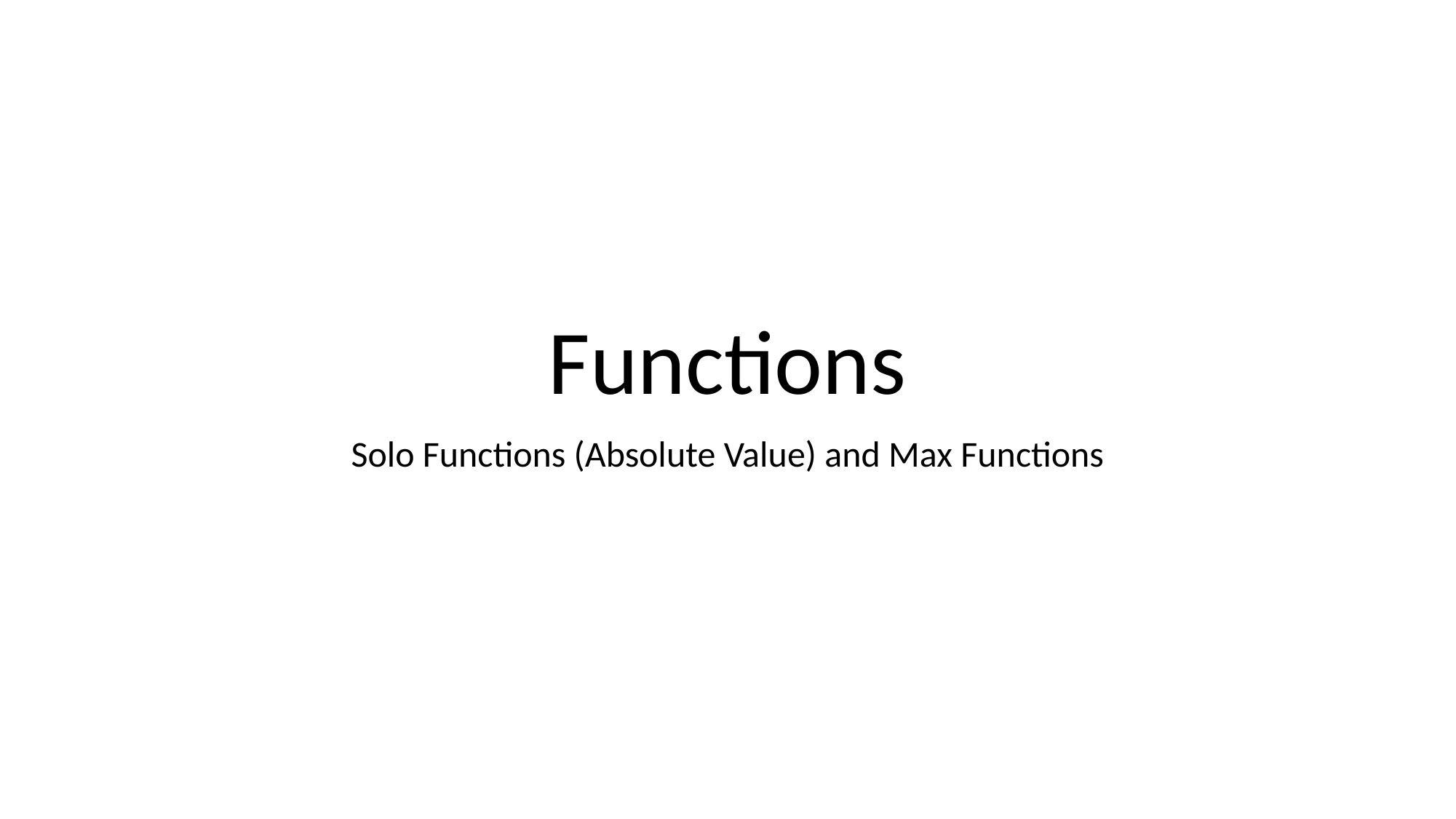

# Functions
Solo Functions (Absolute Value) and Max Functions